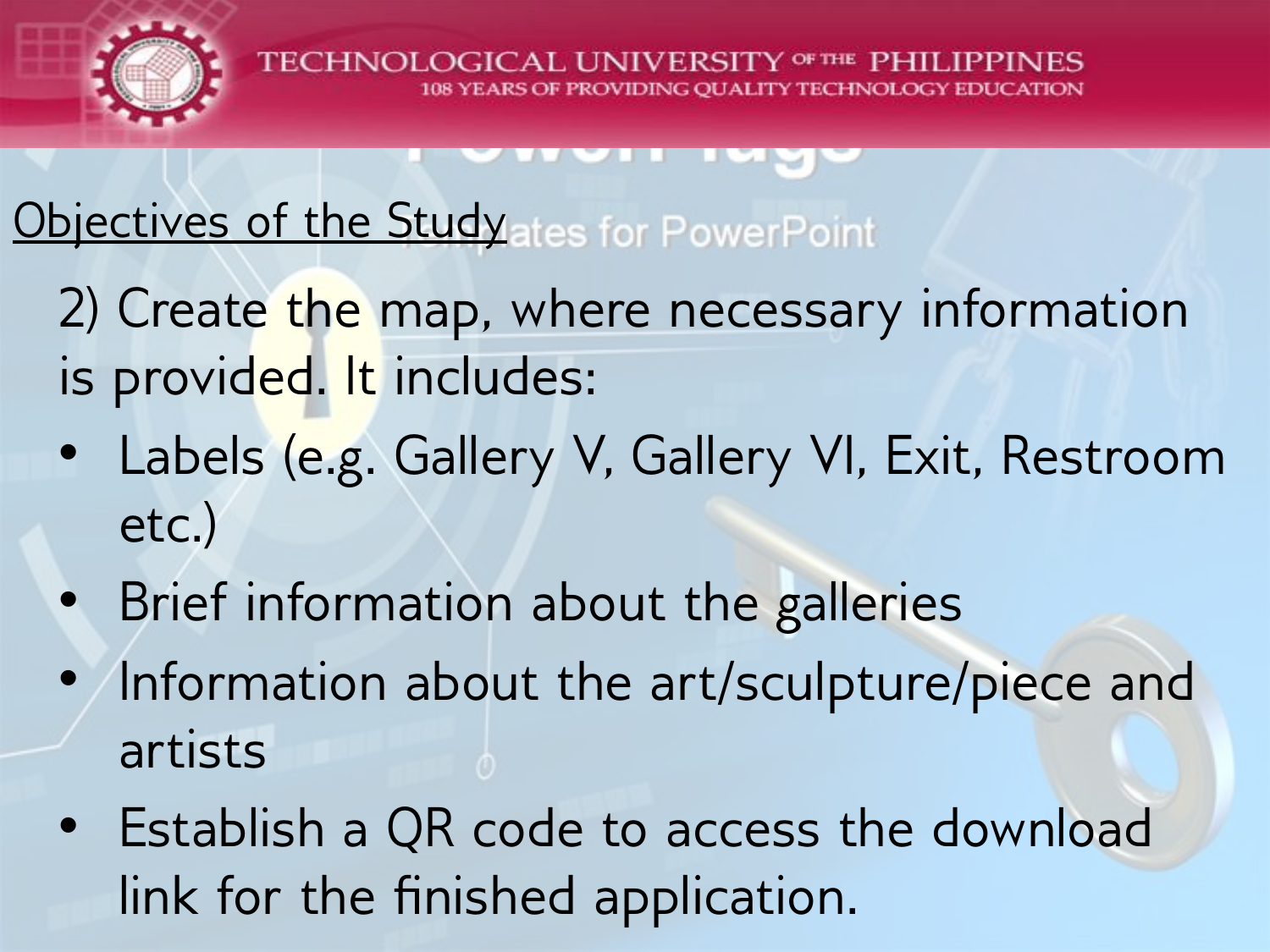

# Objectives of the Study
2) Create the map, where necessary information is provided. It includes:
Labels (e.g. Gallery V, Gallery VI, Exit, Restroom etc.)
Brief information about the galleries
Information about the art/sculpture/piece and artists
Establish a QR code to access the download link for the finished application.